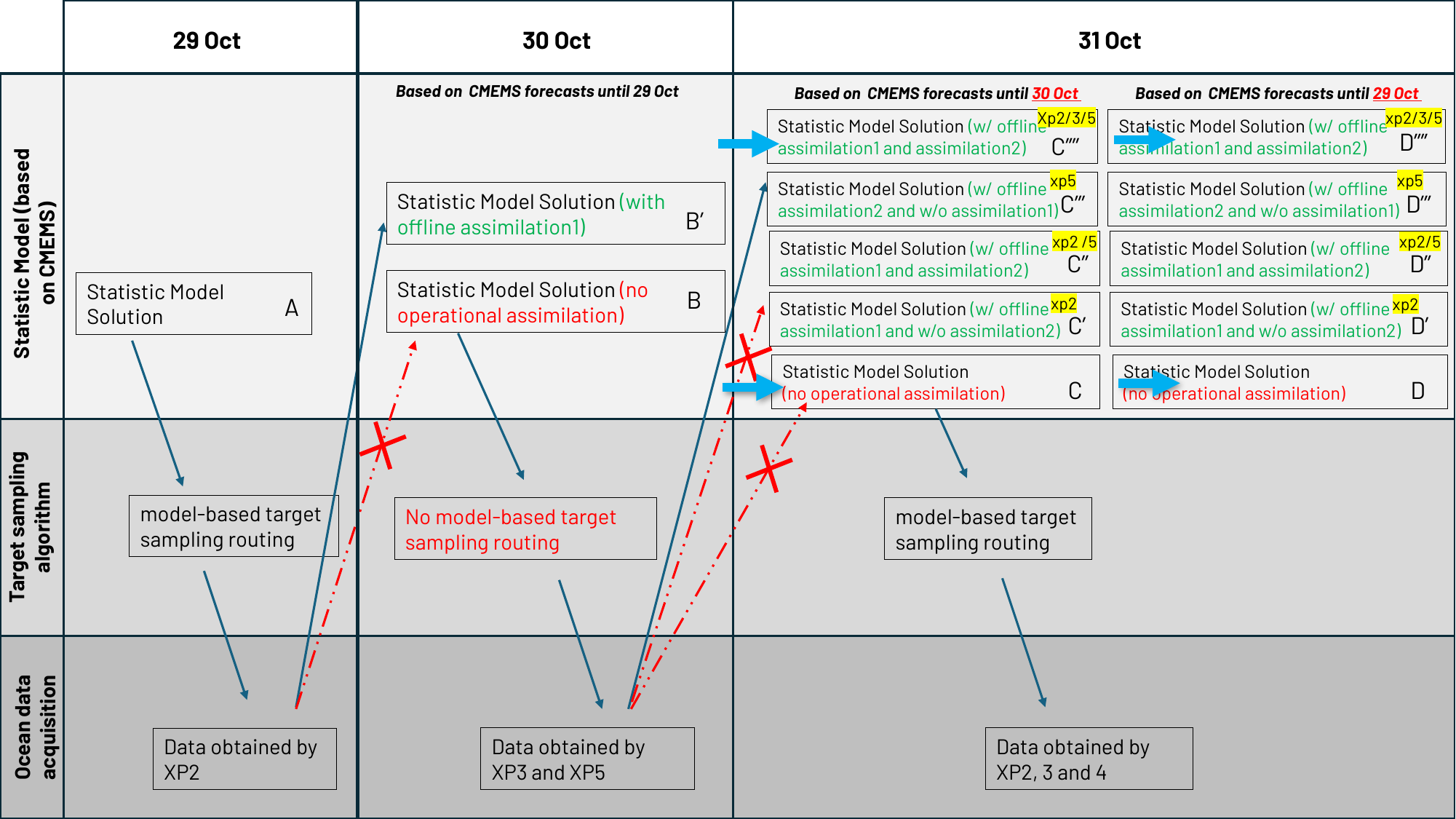

29 Oct
30 Oct
31 Oct

Based on  CMEMS forecasts until 29 Oct
Based on  CMEMS forecasts until 30 Oct
Based on  CMEMS forecasts until 29 Oct
Xp2/3/5
xp2/3/5
Statistic Model Solution (w/ offline assimilation1 and assimilation2)
Statistic Model Solution (w/ offline assimilation1 and assimilation2)
D’’’’
C’’’’
xp5
xp5
Statistic Model Solution (w/ offline assimilation2 and w/o assimilation1)
Statistic Model Solution (w/ offline assimilation2 and w/o assimilation1)
Statistic Model Solution (with offline assimilation1)
C’’’
D’’’
B’
Statistic Model (based on CMEMS)
xp2 /5
xp2/5
Statistic Model Solution (w/ offline assimilation1 and assimilation2)
Statistic Model Solution (w/ offline assimilation1 and assimilation2)
C’’
D’’
Statistic Model Solution (no operational assimilation)
Statistic Model Solution
B
A
xp2
xp2
Statistic Model Solution (w/ offline assimilation1 and w/o assimilation2)
Statistic Model Solution (w/ offline assimilation1 and w/o assimilation2)
C’
D’

Statistic Model Solution
(no operational assimilation)
Statistic Model Solution
(no operational assimilation)
C
D

model-based target sampling routing
Target sampling algorithm
No model-based target sampling routing
model-based target sampling routing

Ocean data acquisition
Data obtained by XP3 and XP5
Data obtained by XP2, 3 and 4
Data obtained by XP2